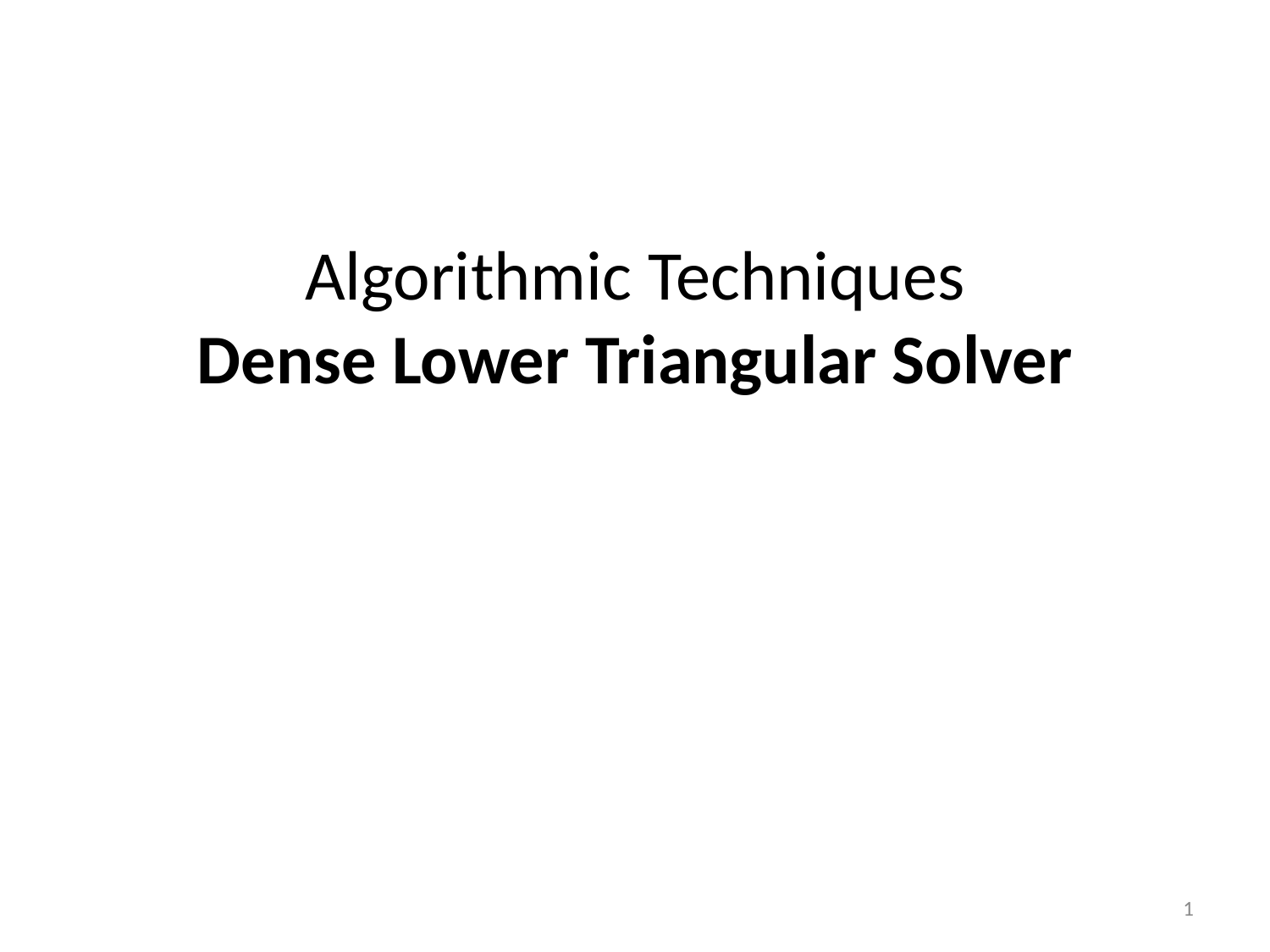

# Algorithmic Techniques Dense Lower Triangular Solver

1